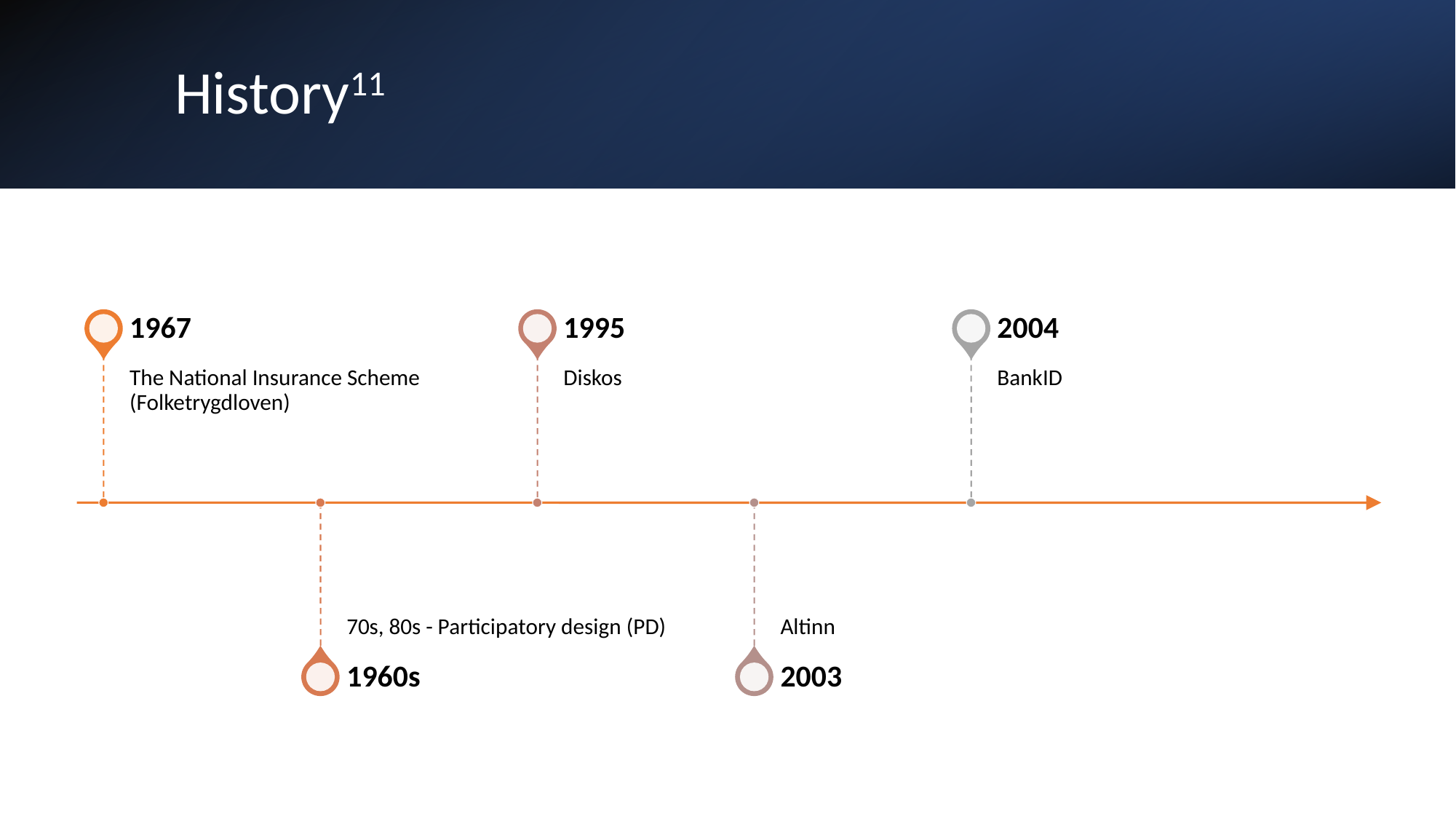

# History11
The National Insurance Scheme (Folketrygdloven)
1967
70s, 80s - Participatory design (PD)
1960s
Diskos
1995
Altinn
2003
BankID
2004